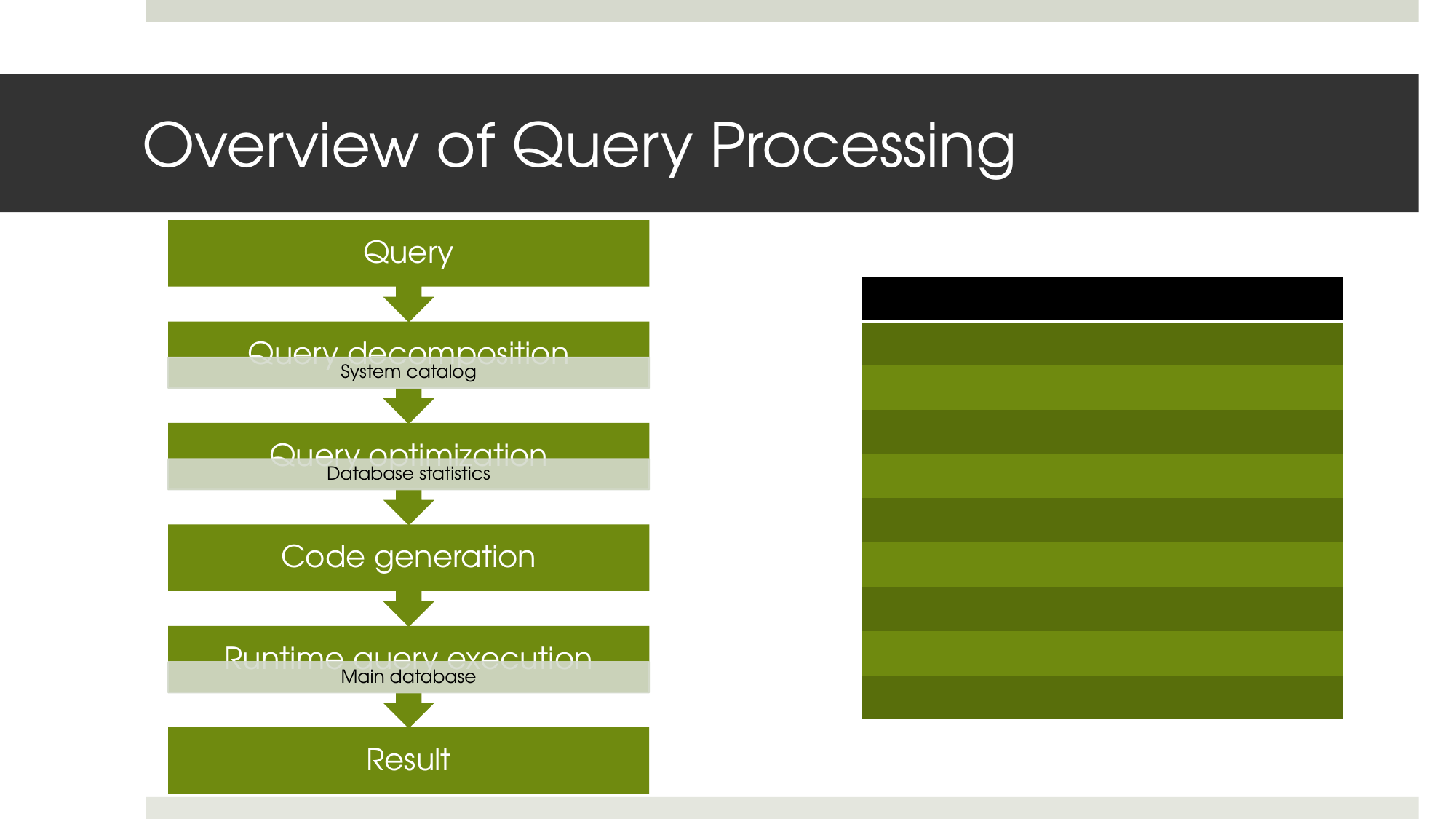

# Overview of Query Processing
Result
Runtime query execution
Main database
Code generation
Query optimization
Database statistics
Query decomposition
System catalog
Query
|  |  |  |
| --- | --- | --- |
|  |  |  |
|  |  |  |
|  |  |  |
|  |  |  |
|  |  |  |
|  |  |  |
|  |  |  |
|  |  |  |
|  |  |  |
11